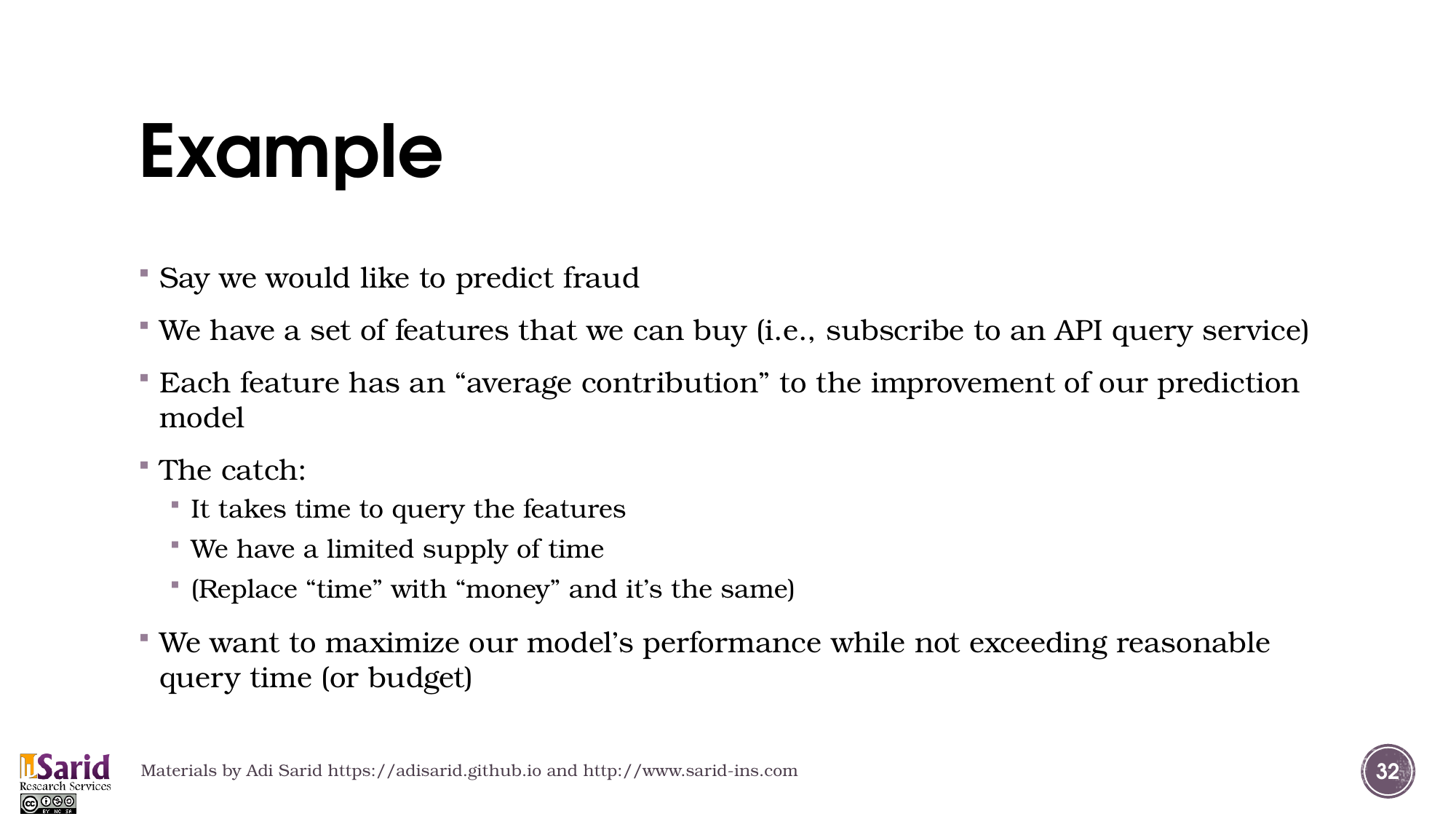

# Example
Say we would like to predict fraud
We have a set of features that we can buy (i.e., subscribe to an API query service)
Each feature has an “average contribution” to the improvement of our prediction model
The catch:
It takes time to query the features
We have a limited supply of time
(Replace “time” with “money” and it’s the same)
We want to maximize our model’s performance while not exceeding reasonable query time (or budget)
Materials by Adi Sarid https://adisarid.github.io and http://www.sarid-ins.com
32